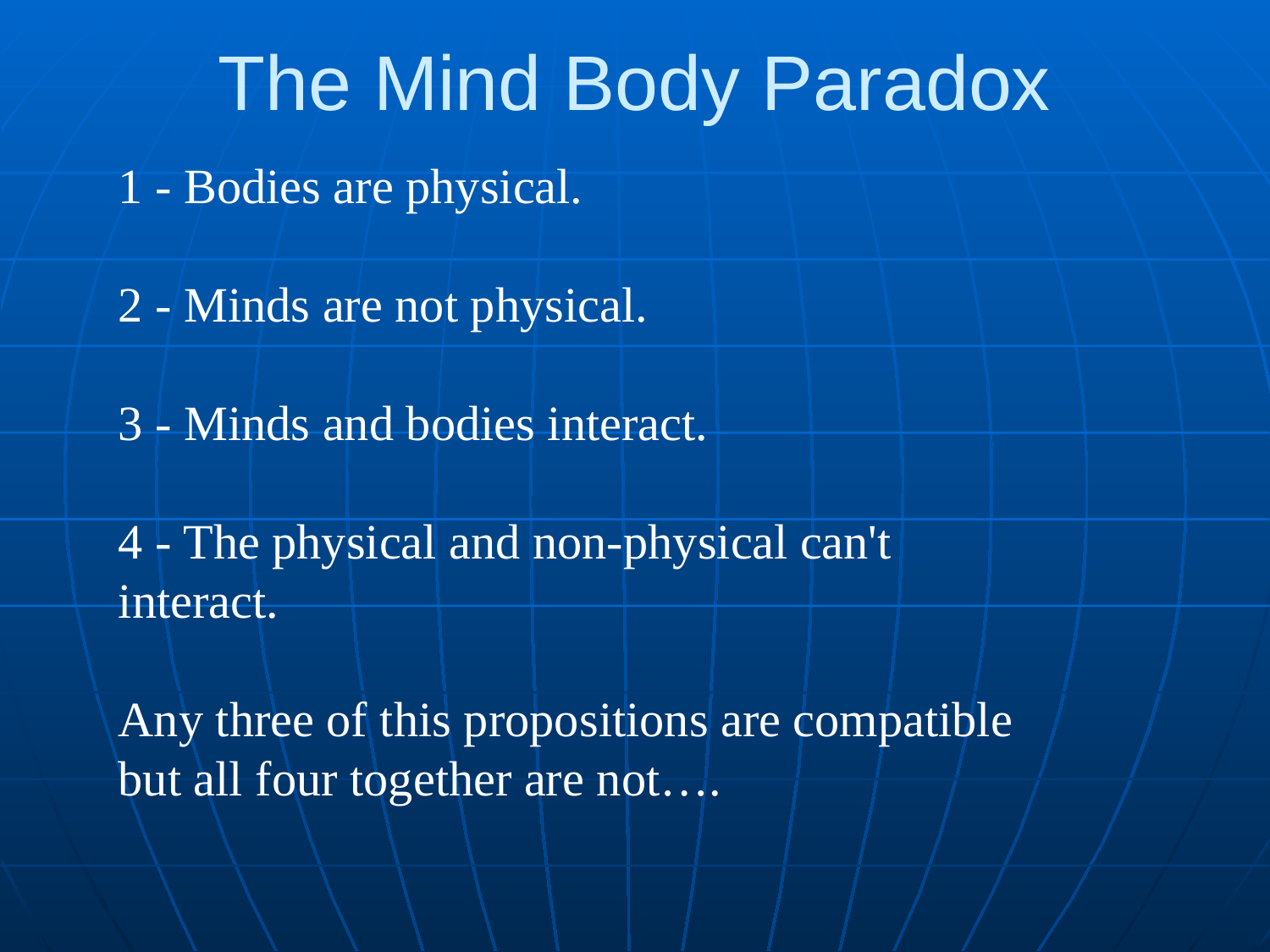

# The Mind Body Paradox
1 - Bodies are physical.

2 - Minds are not physical.

3 - Minds and bodies interact.

4 - The physical and non-physical can't 	interact.

Any three of this propositions are compatible but all four together are not….